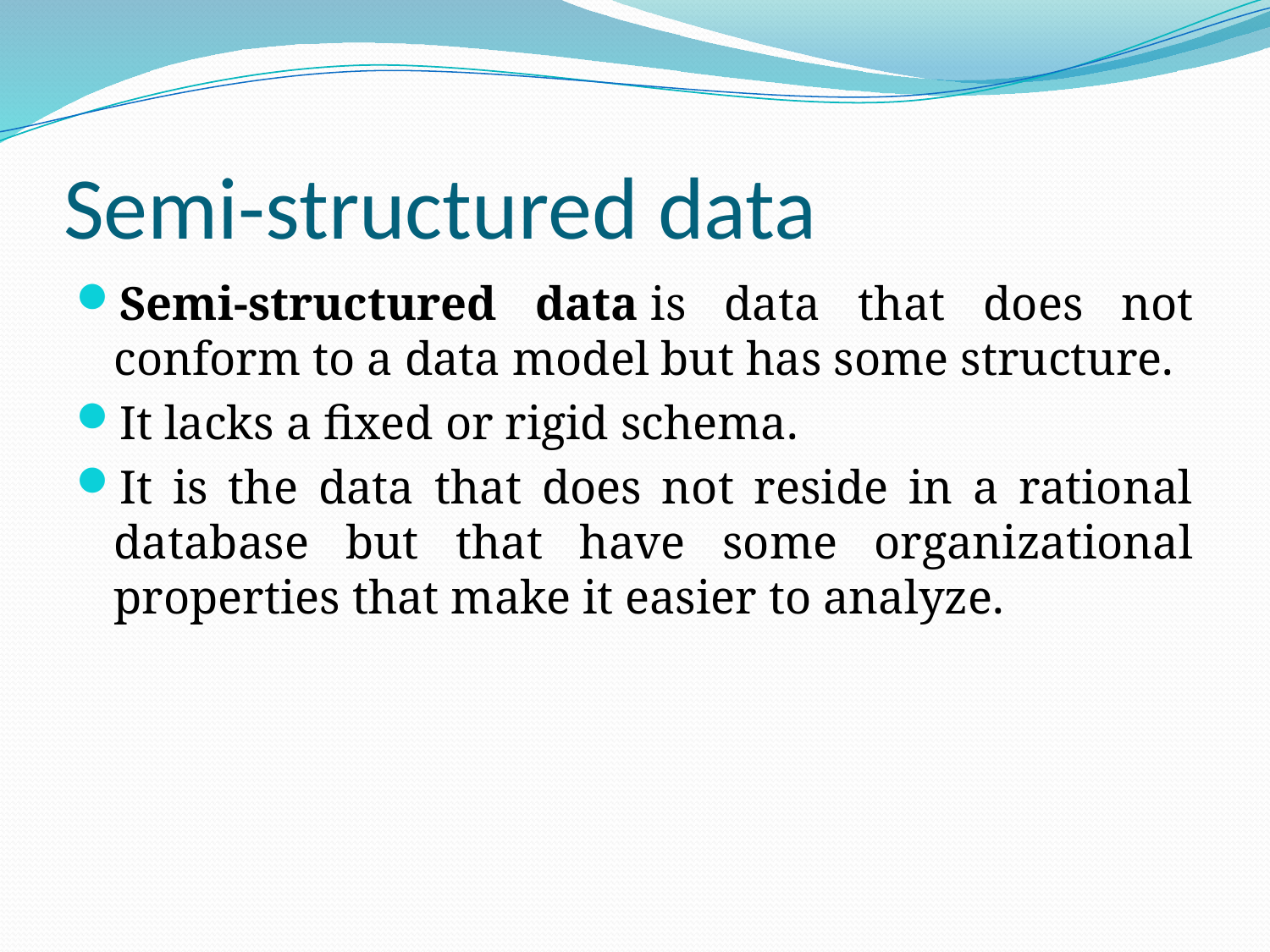

# Semi-structured data
Semi-structured data is data that does not conform to a data model but has some structure.
It lacks a fixed or rigid schema.
It is the data that does not reside in a rational database but that have some organizational properties that make it easier to analyze.